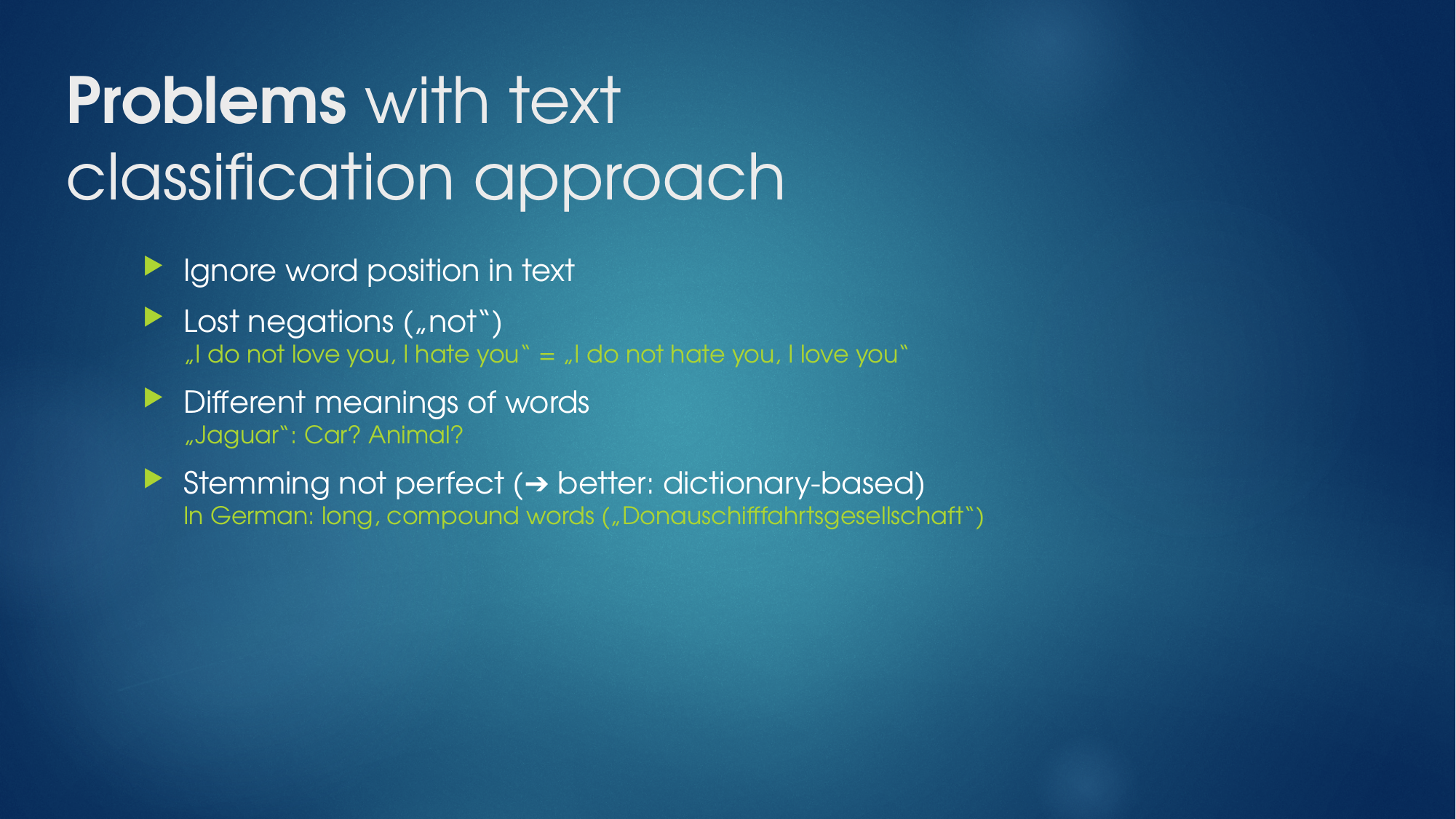

# Problems with text classification approach
Ignore word position in text
Lost negations („not“)
„I do not love you, I hate you“ = „I do not hate you, I love you“
Different meanings of words
„Jaguar“: Car? Animal?
Stemming not perfect (➔ better: dictionary-based)
In German: long, compound words („Donauschifffahrtsgesellschaft“)